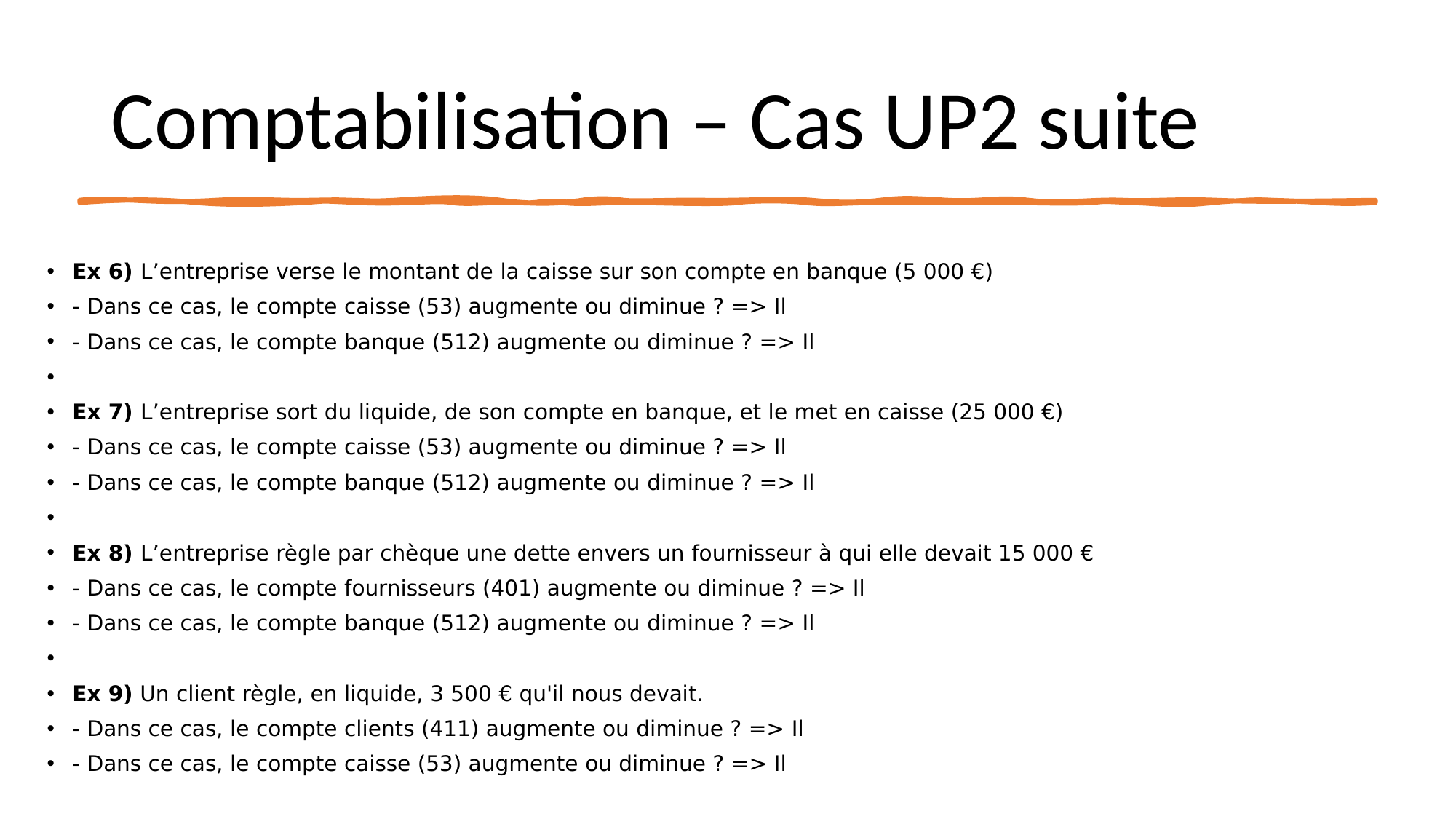

# Comptabilisation – Cas UP2 suite

Ex 6) L’entreprise verse le montant de la caisse sur son compte en banque (5 000 €)
	- Dans ce cas, le compte caisse (53) augmente ou diminue ? => Il
	- Dans ce cas, le compte banque (512) augmente ou diminue ? => Il

Ex 7) L’entreprise sort du liquide, de son compte en banque, et le met en caisse (25 000 €)
	- Dans ce cas, le compte caisse (53) augmente ou diminue ? => Il
	- Dans ce cas, le compte banque (512) augmente ou diminue ? => Il

Ex 8) L’entreprise règle par chèque une dette envers un fournisseur à qui elle devait 15 000 €
	- Dans ce cas, le compte fournisseurs (401) augmente ou diminue ? => Il
	- Dans ce cas, le compte banque (512) augmente ou diminue ? => Il

Ex 9) Un client règle, en liquide, 3 500 € qu'il nous devait.
	- Dans ce cas, le compte clients (411) augmente ou diminue ? => Il
	- Dans ce cas, le compte caisse (53) augmente ou diminue ? => Il